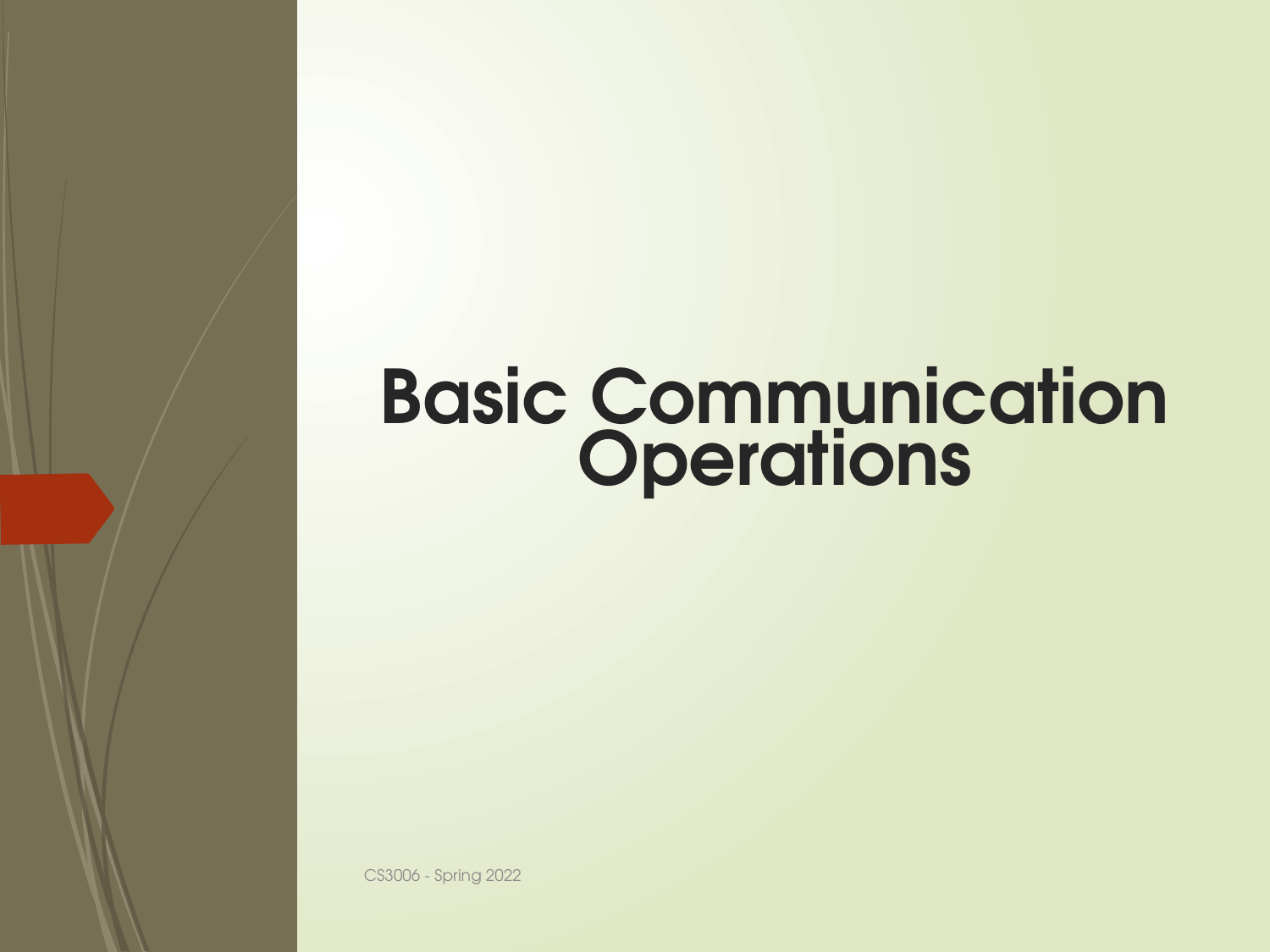

# Basic Communication Operations

CS3006 - Spring 2022